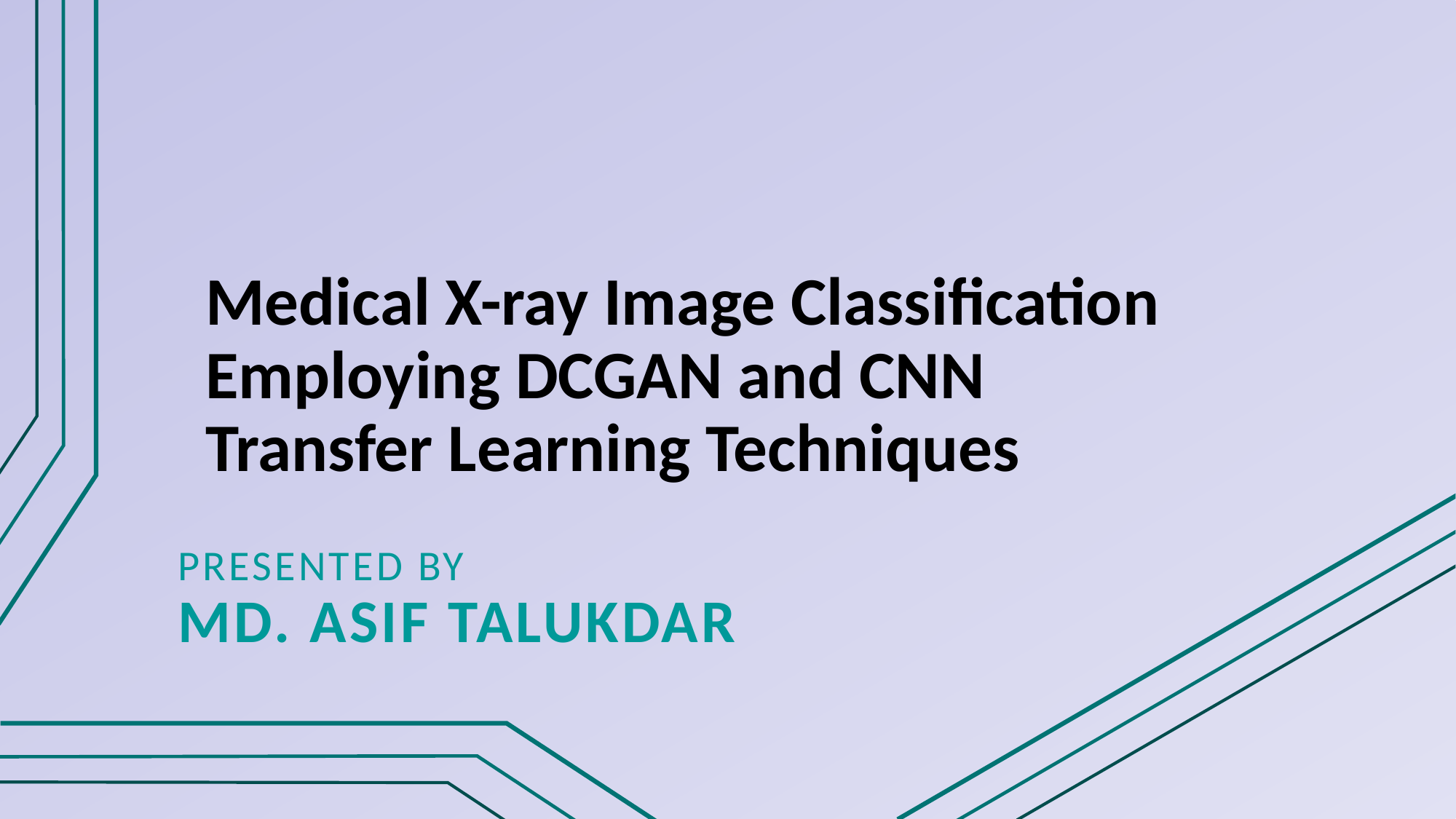

# Medical X-ray Image Classification Employing DCGAN and CNN Transfer Learning Techniques
PRESENTED BY
md. Asif Talukdar